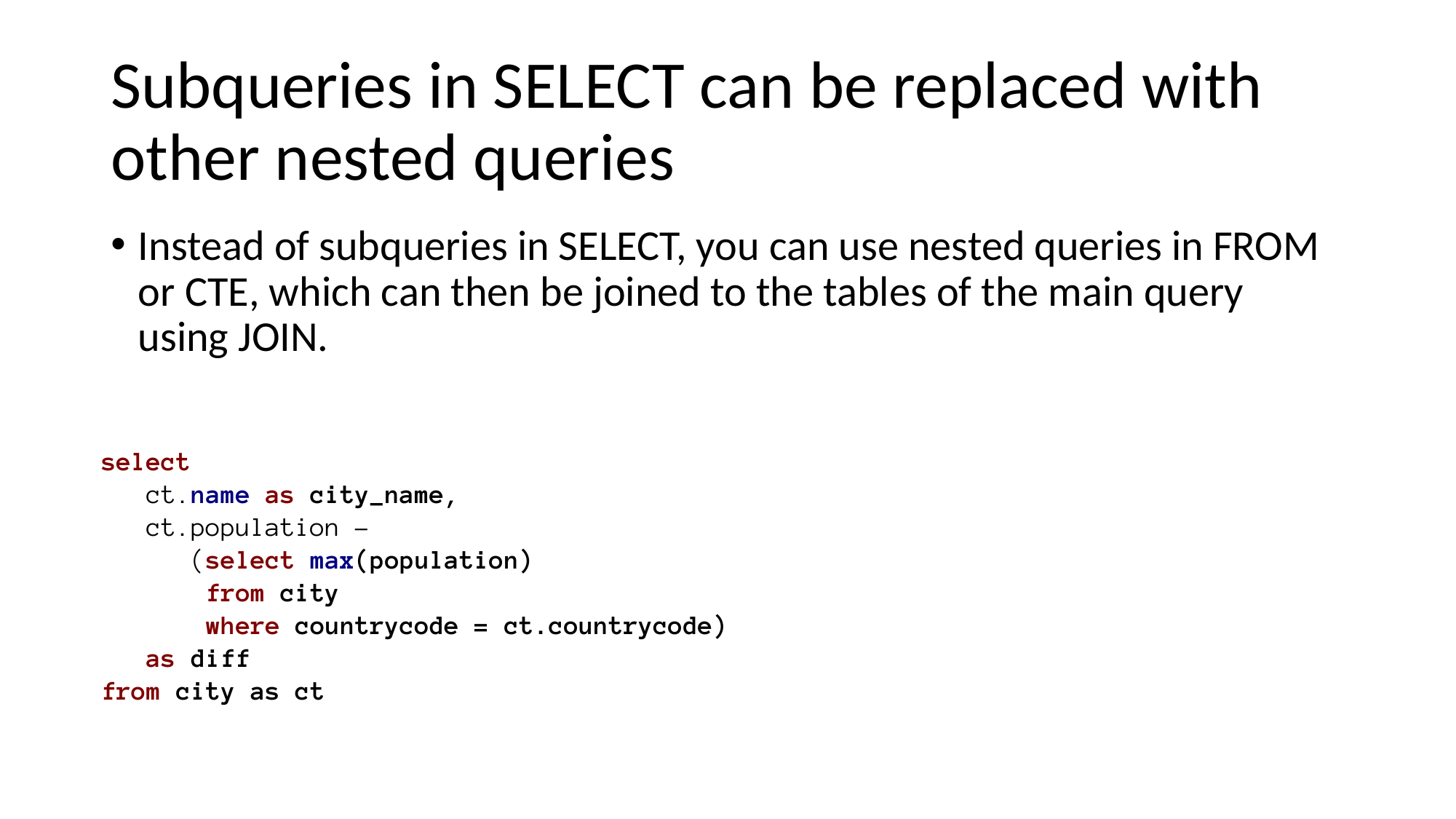

# Subqueries in SELECT can be replaced with other nested queries
Instead of subqueries in SELECT, you can use nested queries in FROM or CTE, which can then be joined to the tables of the main query using JOIN.
select
   ct.name as city_name,
   ct.population -
      (select max(population)
       from city
       where countrycode = ct.countrycode)
   as diff
from city as ct